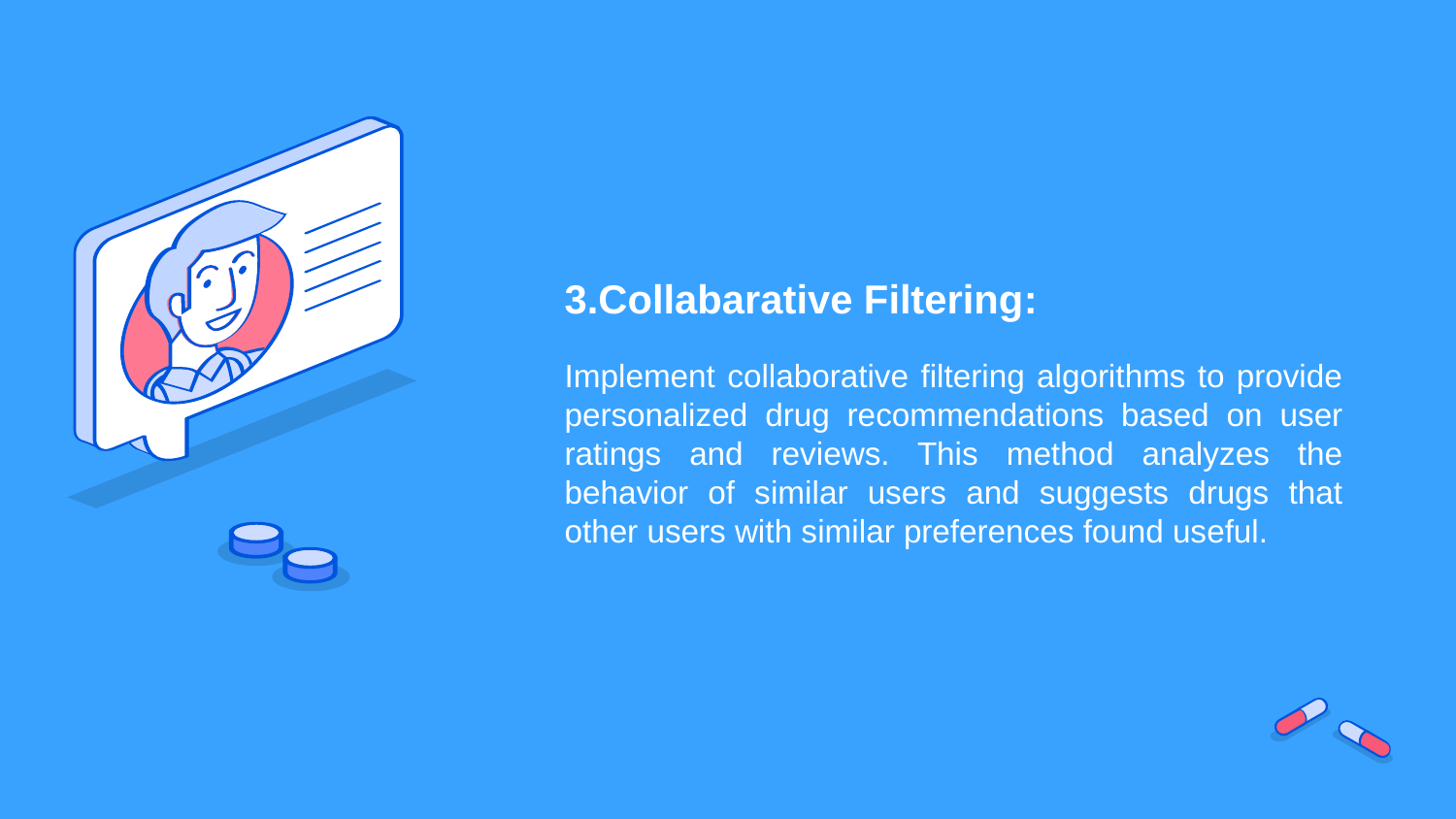

3.Collabarative Filtering:

Implement collaborative filtering algorithms to provide personalized drug recommendations based on user ratings and reviews. This method analyzes the behavior of similar users and suggests drugs that other users with similar preferences found useful.